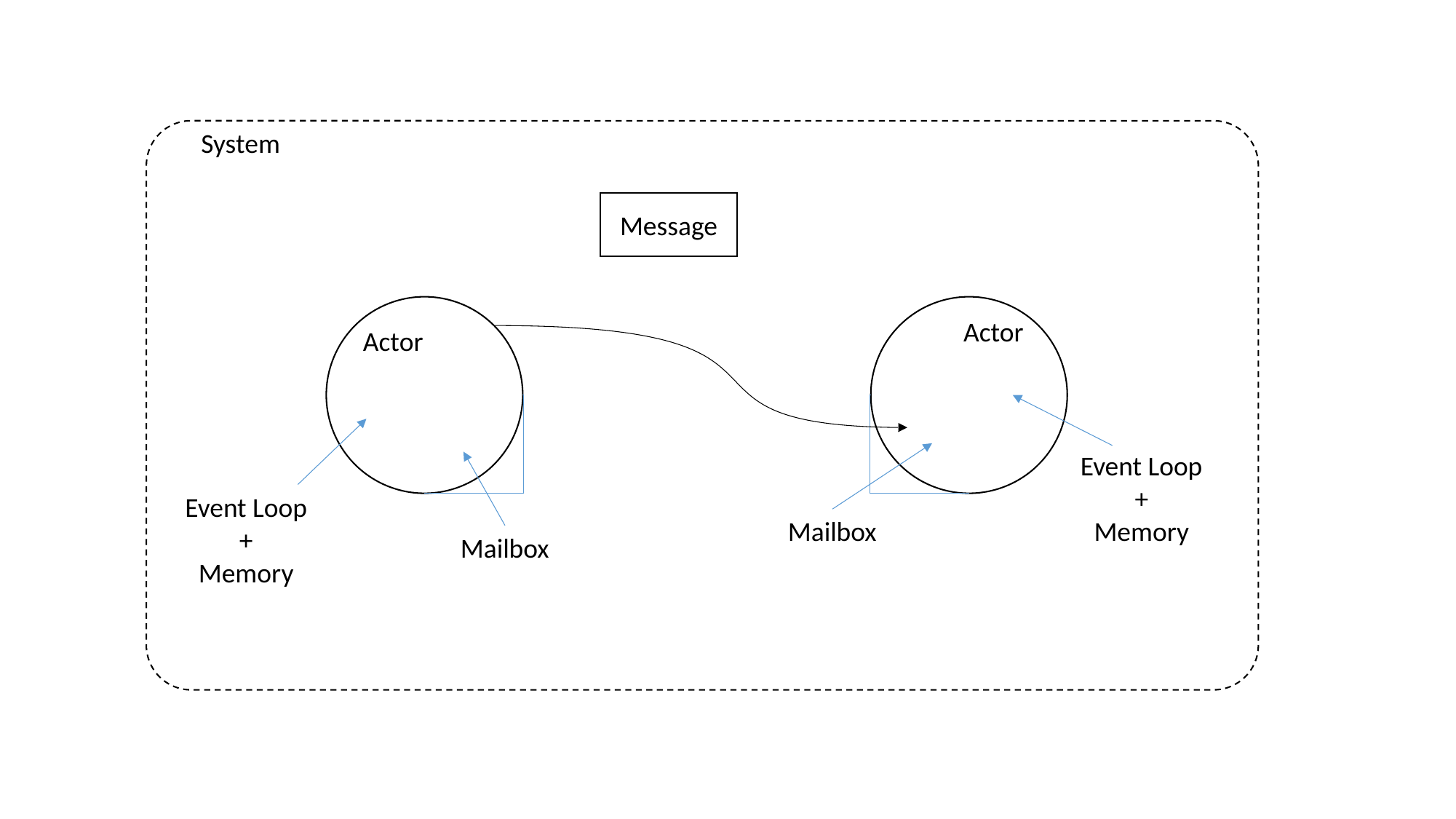

System
Message

Actor
Actor
Event Loop
+
Memory
Event Loop
+
Memory
Mailbox
Mailbox